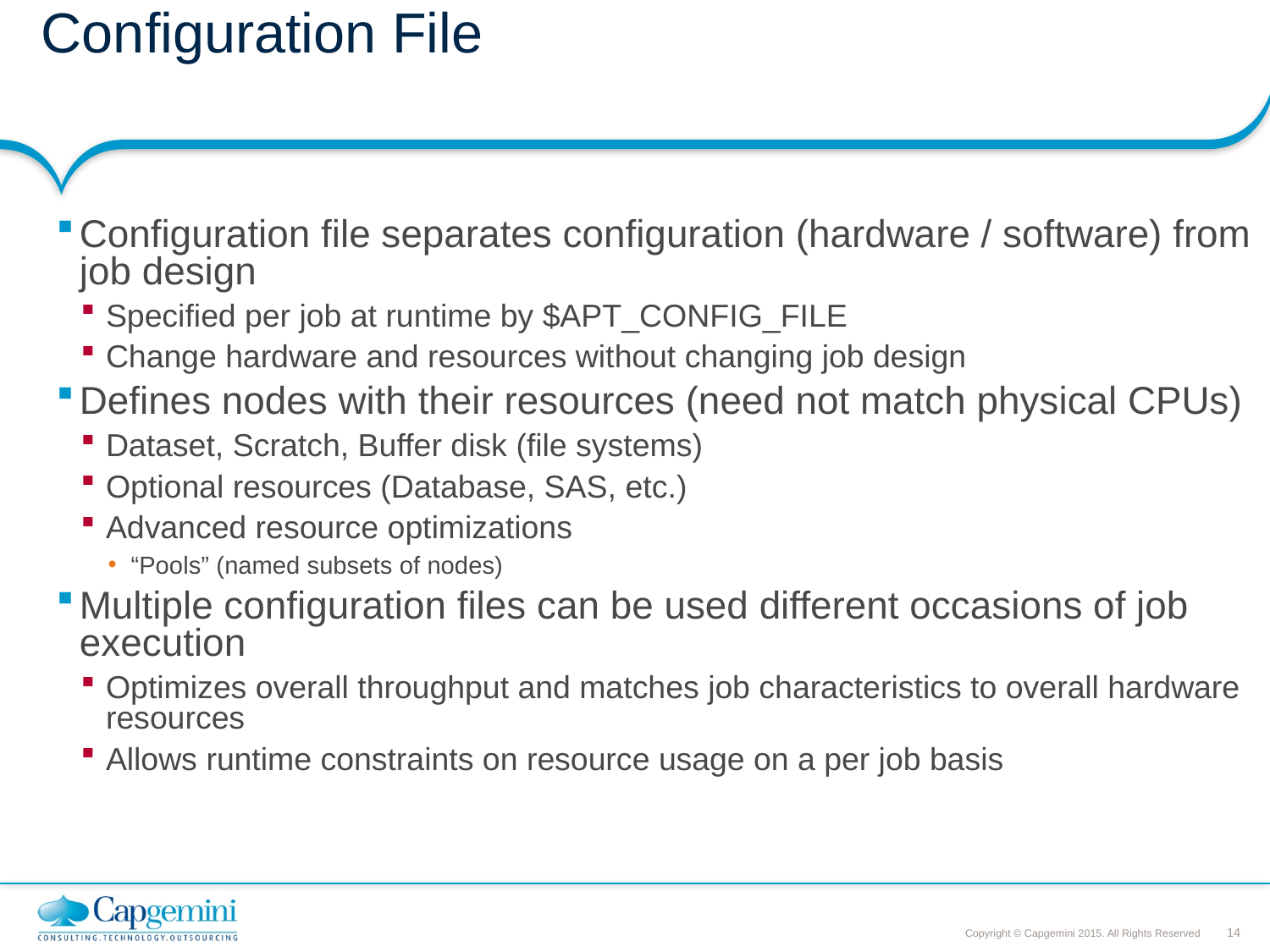

# Configuration File
Configuration file separates configuration (hardware / software) from job design
Specified per job at runtime by $APT_CONFIG_FILE
Change hardware and resources without changing job design
Defines nodes with their resources (need not match physical CPUs)
Dataset, Scratch, Buffer disk (file systems)
Optional resources (Database, SAS, etc.)
Advanced resource optimizations
“Pools” (named subsets of nodes)
Multiple configuration files can be used different occasions of job execution
Optimizes overall throughput and matches job characteristics to overall hardware resources
Allows runtime constraints on resource usage on a per job basis